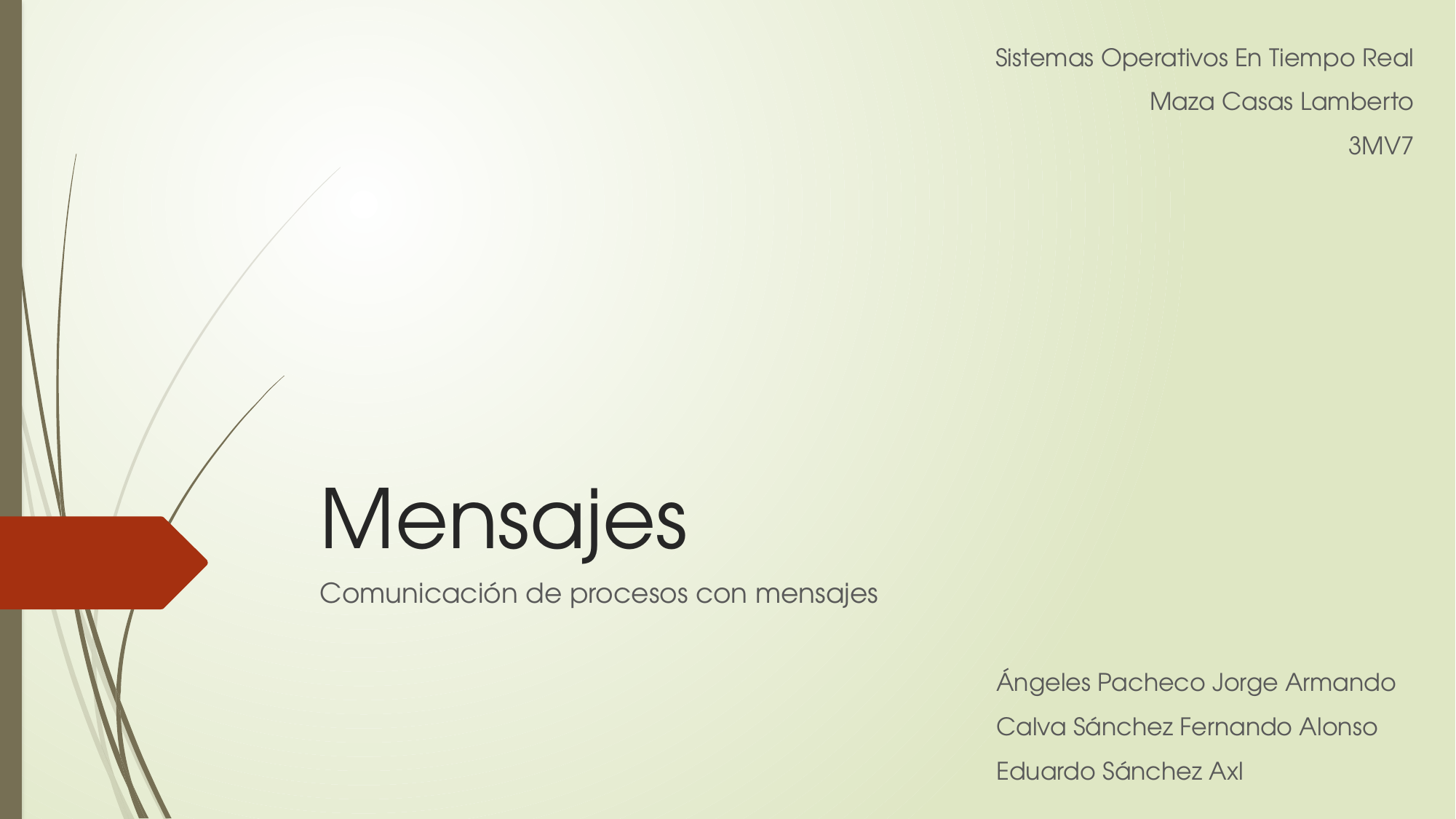

Sistemas Operativos En Tiempo Real
Maza Casas Lamberto
3MV7

# Mensajes
Comunicación de procesos con mensajes
Ángeles Pacheco Jorge Armando
Calva Sánchez Fernando Alonso
Eduardo Sánchez Axl